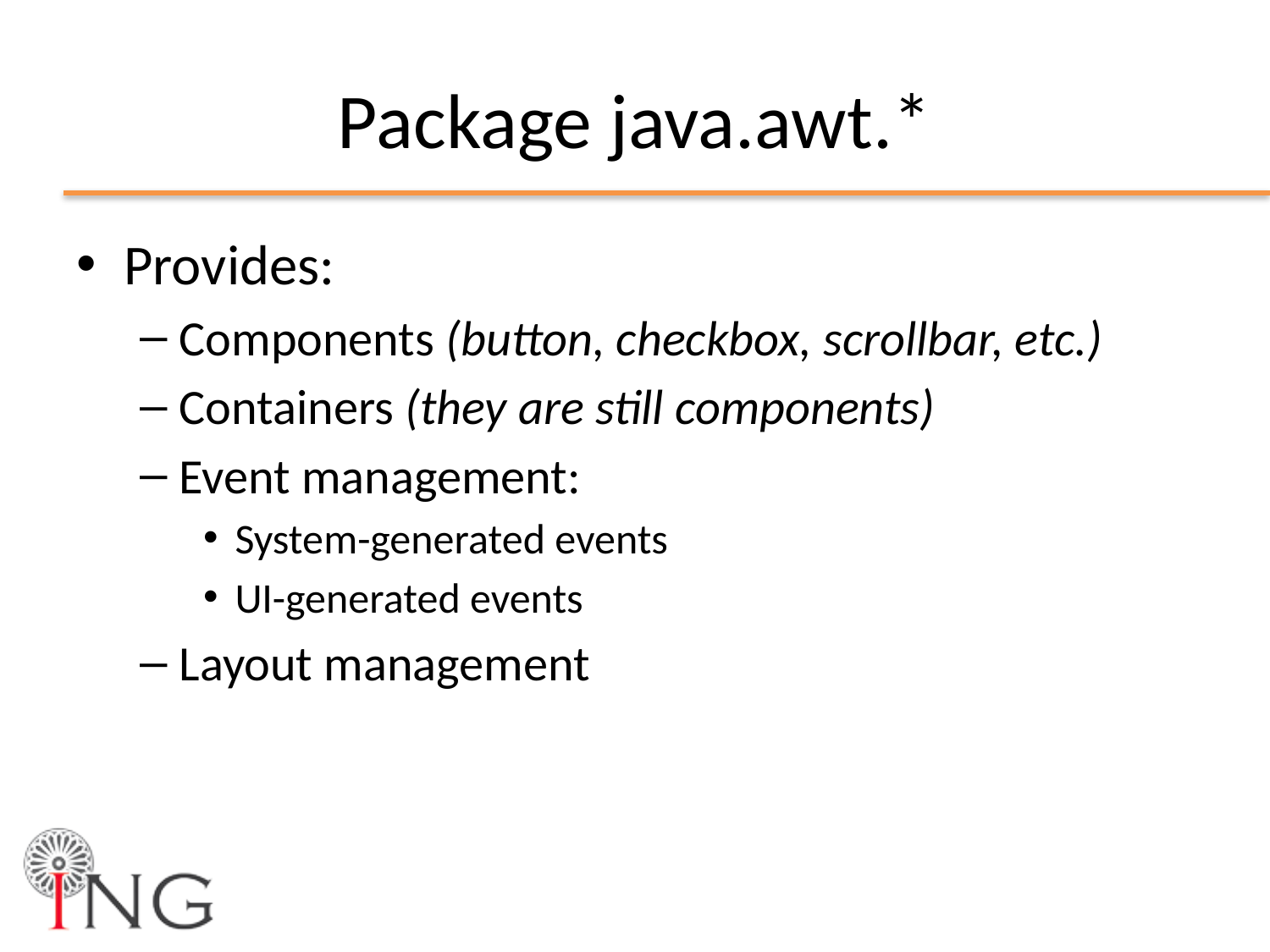

# Package java.awt.*
Provides:
Components (button, checkbox, scrollbar, etc.)
Containers (they are still components)
Event management:
System-generated events
UI-generated events
Layout management